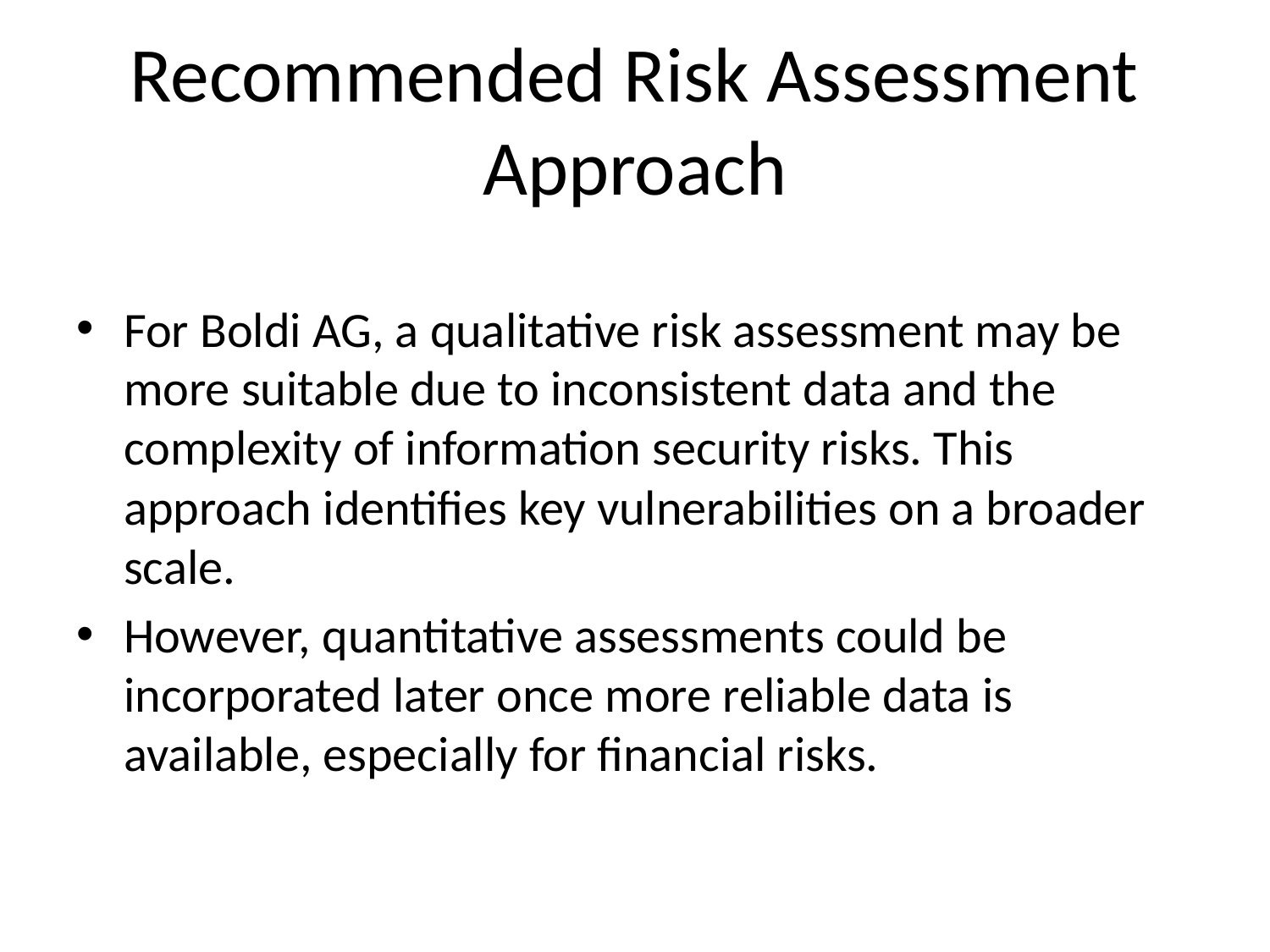

# Recommended Risk Assessment Approach

For Boldi AG, a qualitative risk assessment may be more suitable due to inconsistent data and the complexity of information security risks. This approach identifies key vulnerabilities on a broader scale.
However, quantitative assessments could be incorporated later once more reliable data is available, especially for financial risks.